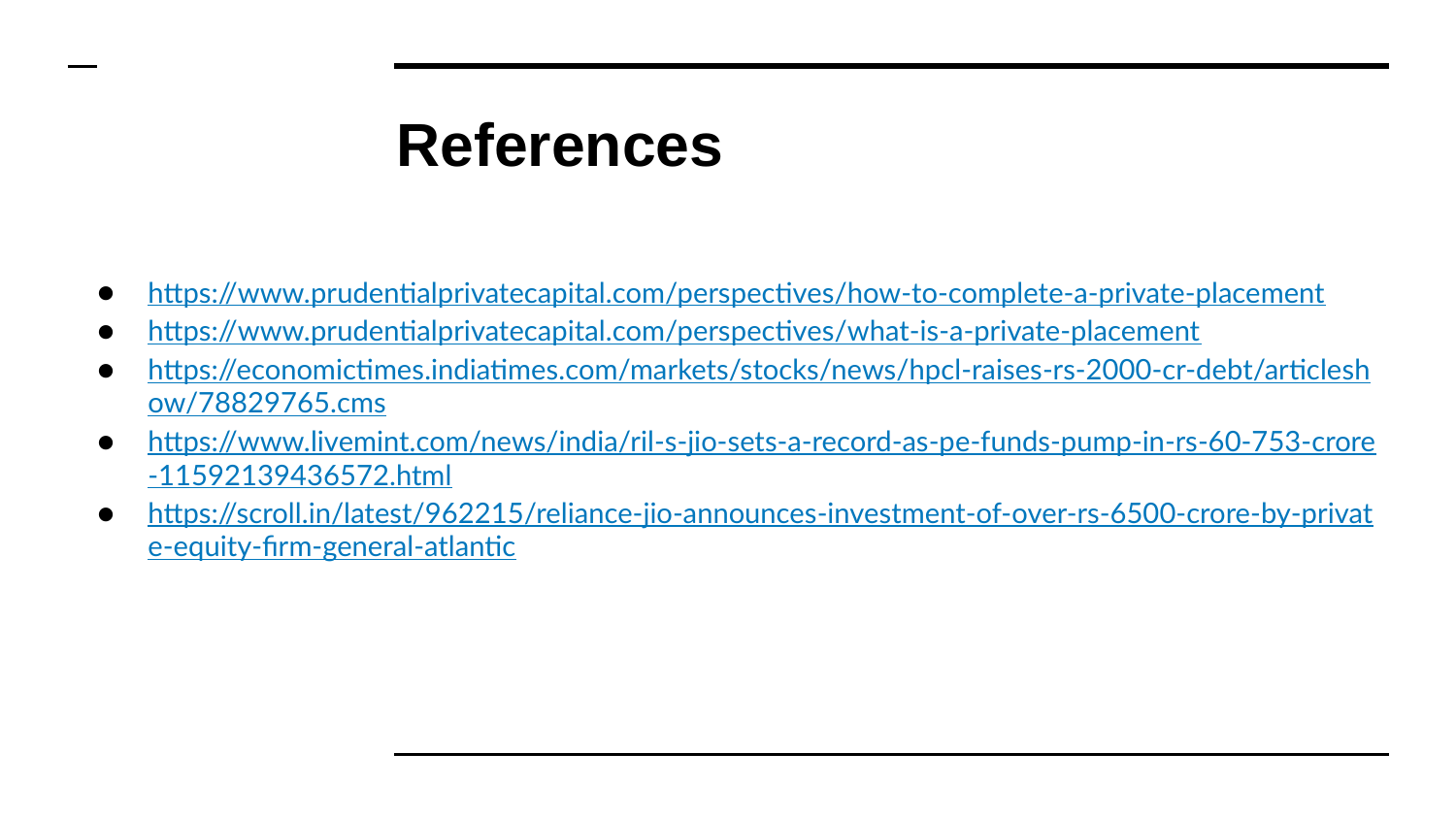

# References
https://www.prudentialprivatecapital.com/perspectives/how-to-complete-a-private-placement
https://www.prudentialprivatecapital.com/perspectives/what-is-a-private-placement
https://economictimes.indiatimes.com/markets/stocks/news/hpcl-raises-rs-2000-cr-debt/articleshow/78829765.cms
https://www.livemint.com/news/india/ril-s-jio-sets-a-record-as-pe-funds-pump-in-rs-60-753-crore-11592139436572.html
https://scroll.in/latest/962215/reliance-jio-announces-investment-of-over-rs-6500-crore-by-private-equity-firm-general-atlantic